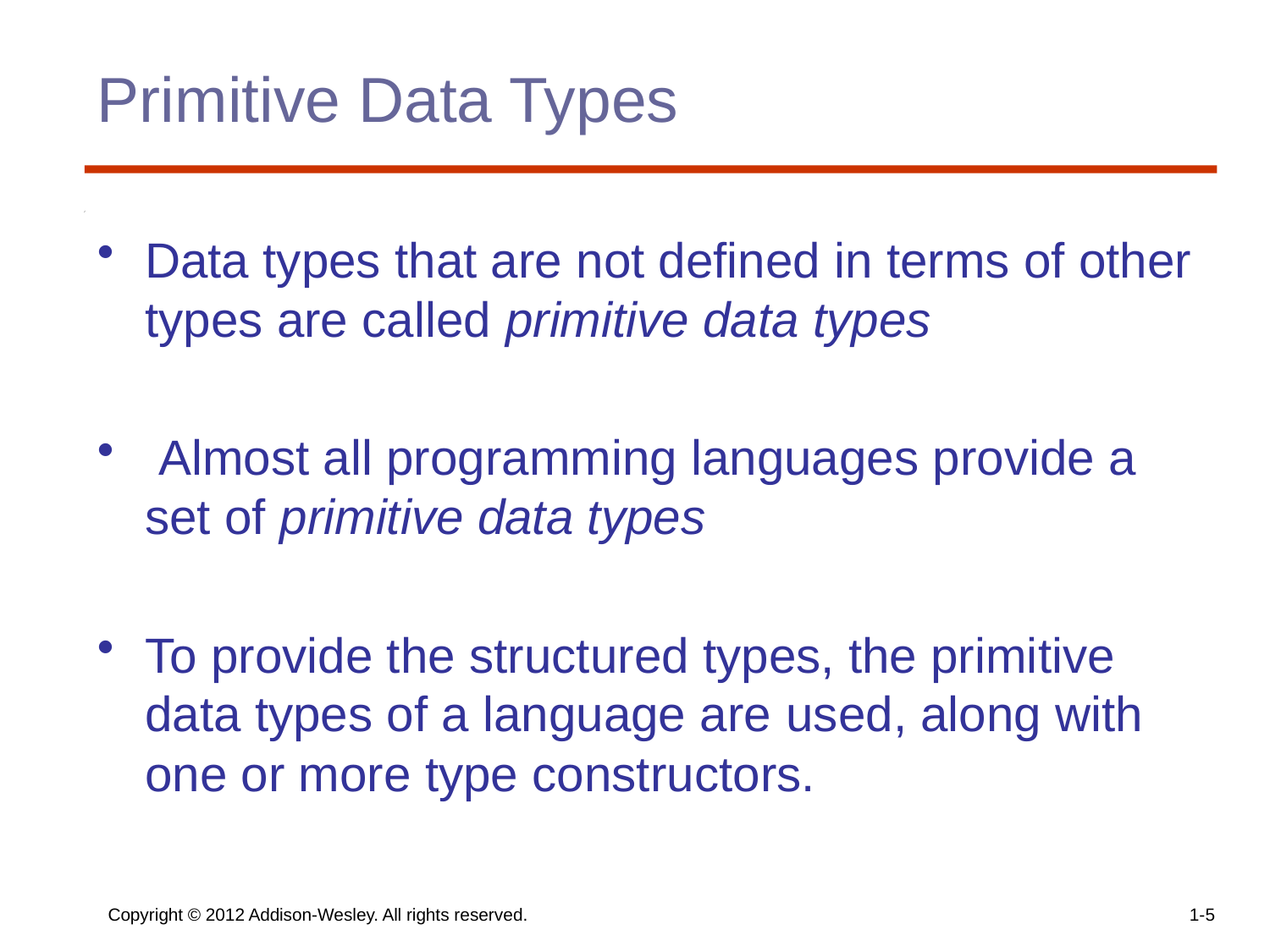

# Primitive Data Types
Data types that are not defined in terms of other types are called primitive data types

 Almost all programming languages provide a set of primitive data types

To provide the structured types, the primitive data types of a language are used, along with one or more type constructors.
Copyright © 2012 Addison-Wesley. All rights reserved.
1-5